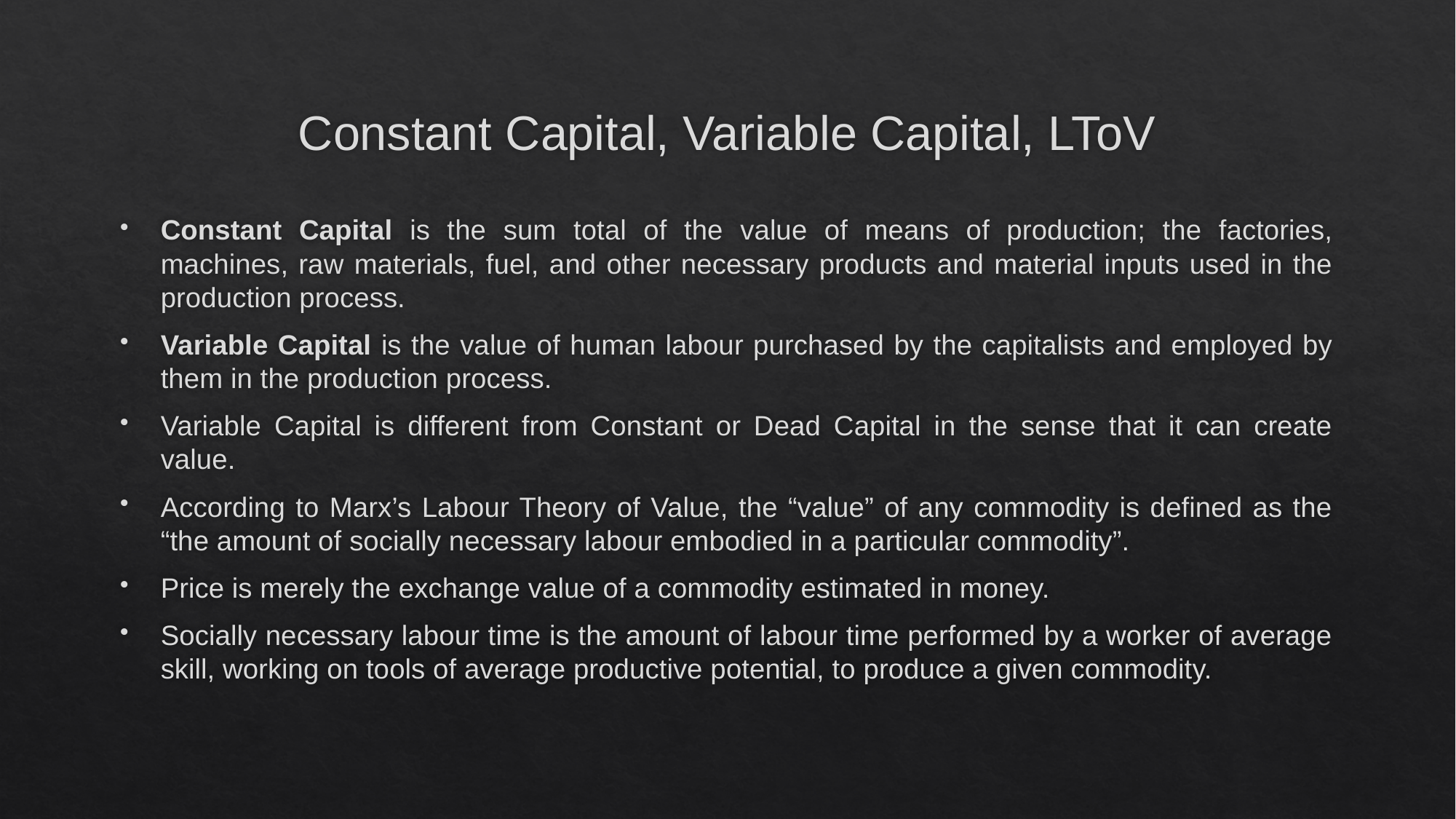

# Constant Capital, Variable Capital, LToV
Constant Capital is the sum total of the value of means of production; the factories, machines, raw materials, fuel, and other necessary products and material inputs used in the production process.
Variable Capital is the value of human labour purchased by the capitalists and employed by them in the production process.
Variable Capital is different from Constant or Dead Capital in the sense that it can create value.
According to Marx’s Labour Theory of Value, the “value” of any commodity is defined as the “the amount of socially necessary labour embodied in a particular commodity”.
Price is merely the exchange value of a commodity estimated in money.
Socially necessary labour time is the amount of labour time performed by a worker of average skill, working on tools of average productive potential, to produce a given commodity.